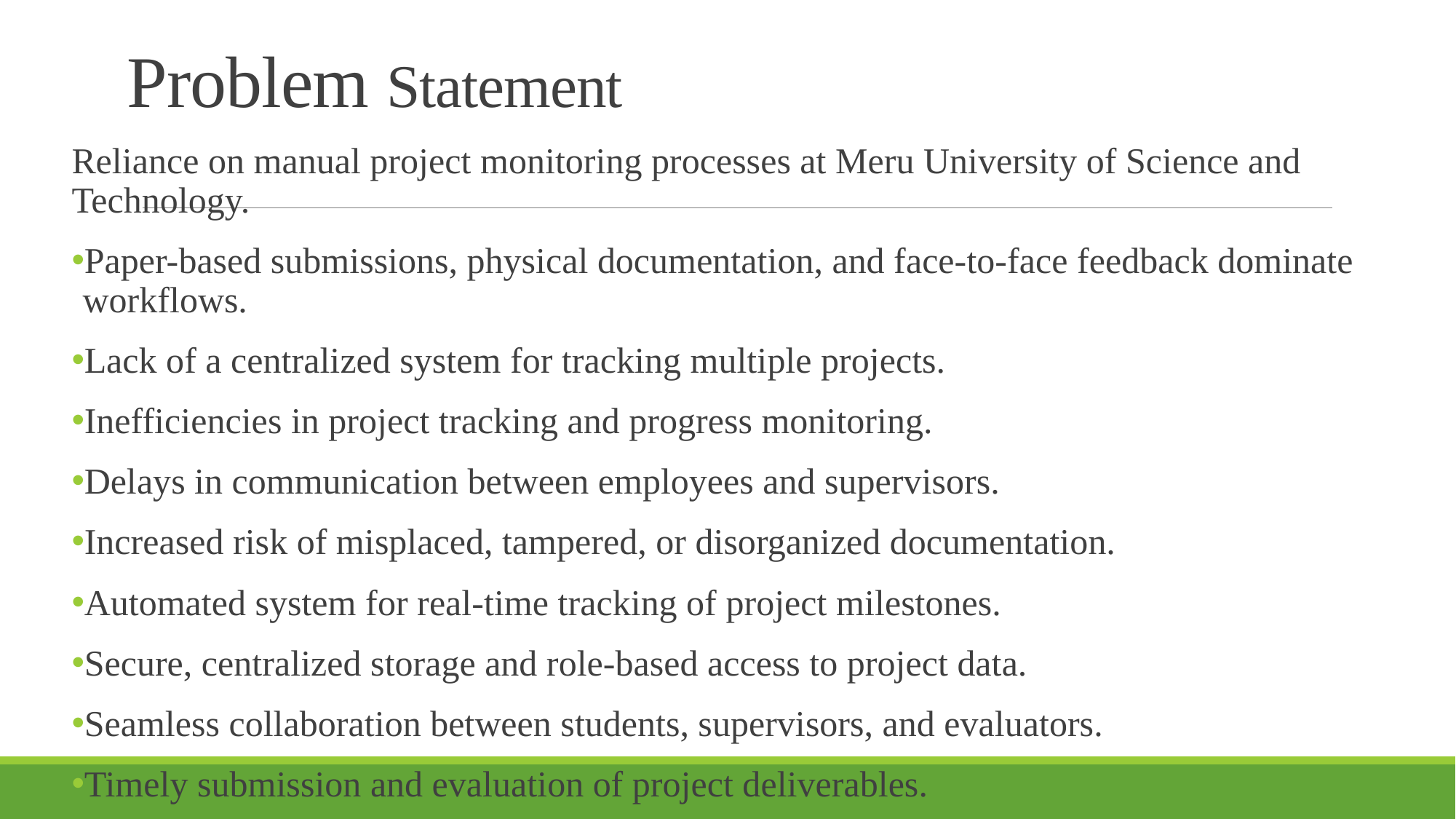

# Problem Statement
Reliance on manual project monitoring processes at Meru University of Science and Technology.
Paper-based submissions, physical documentation, and face-to-face feedback dominate workflows.
Lack of a centralized system for tracking multiple projects.
Inefficiencies in project tracking and progress monitoring.
Delays in communication between employees and supervisors.
Increased risk of misplaced, tampered, or disorganized documentation.
Automated system for real-time tracking of project milestones.
Secure, centralized storage and role-based access to project data.
Seamless collaboration between students, supervisors, and evaluators.
Timely submission and evaluation of project deliverables.